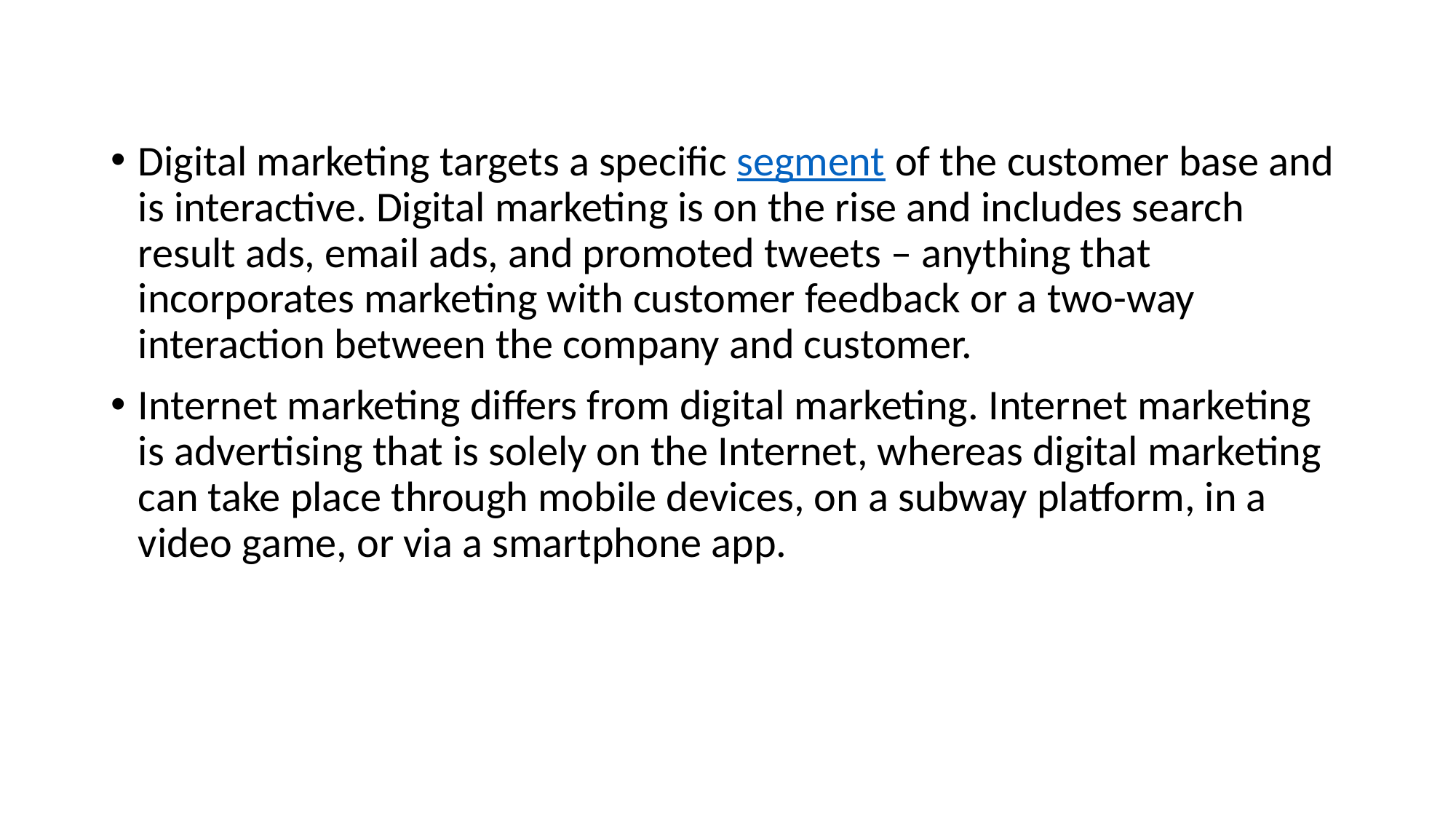

#
Digital marketing targets a specific segment of the customer base and is interactive. Digital marketing is on the rise and includes search result ads, email ads, and promoted tweets – anything that incorporates marketing with customer feedback or a two-way interaction between the company and customer.
Internet marketing differs from digital marketing. Internet marketing is advertising that is solely on the Internet, whereas digital marketing can take place through mobile devices, on a subway platform, in a video game, or via a smartphone app.